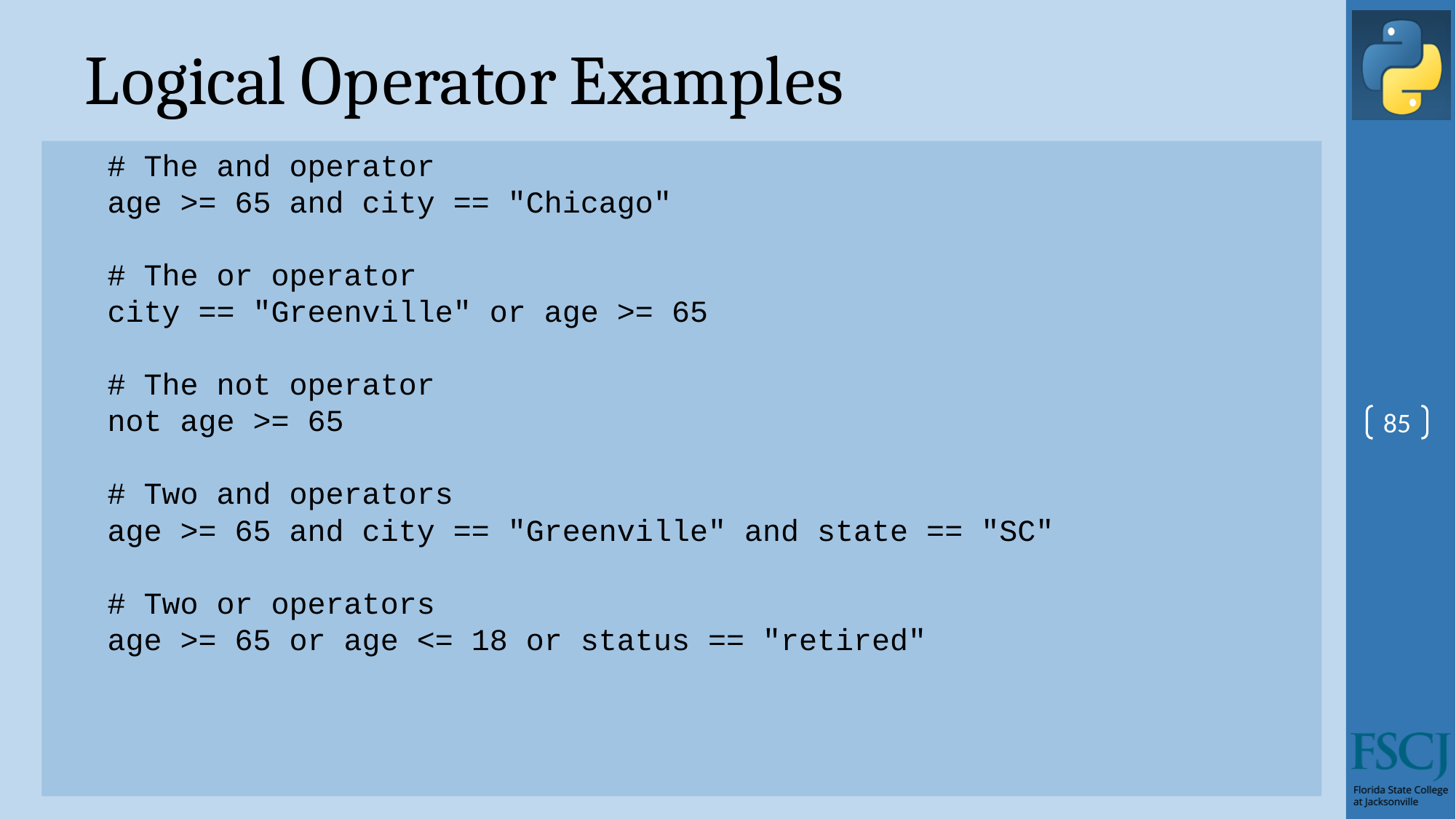

# Logical Operator Examples
# The and operator
age >= 65 and city == "Chicago"

# The or operator
city == "Greenville" or age >= 65

# The not operator
not age >= 65

# Two and operators
age >= 65 and city == "Greenville" and state == "SC"

# Two or operators
age >= 65 or age <= 18 or status == "retired"

85